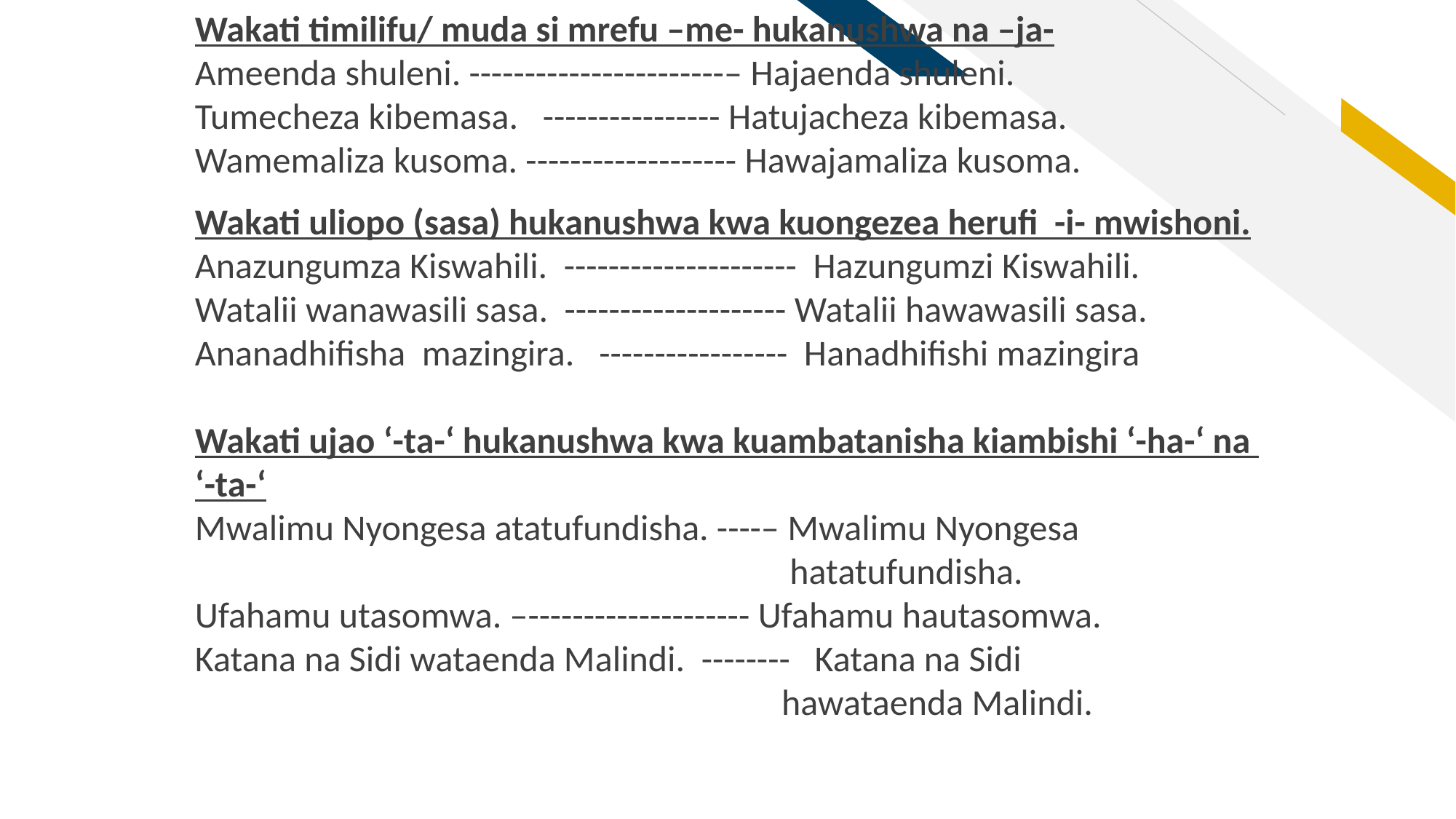

Wakati timilifu/ muda si mrefu –me- hukanushwa na –ja-
Ameenda shuleni. -----------------------– Hajaenda shuleni.
Tumecheza kibemasa.   ---------------- Hatujacheza kibemasa.
Wamemaliza kusoma. ------------------- Hawajamaliza kusoma.

Wakati uliopo (sasa) hukanushwa kwa kuongezea herufi  -i- mwishoni.
Anazungumza Kiswahili.  ---------------------  Hazungumzi Kiswahili.
Watalii wanawasili sasa.  -------------------- Watalii hawawasili sasa.
Ananadhifisha  mazingira.   -----------------  Hanadhifishi mazingira

Wakati ujao ‘-ta-‘ hukanushwa kwa kuambatanisha kiambishi ‘-ha-‘ na  ‘-ta-‘
Mwalimu Nyongesa atatufundisha. ----– Mwalimu Nyongesa 						      hatatufundisha.
Ufahamu utasomwa. –-------------------- Ufahamu hautasomwa.
Katana na Sidi wataenda Malindi.  --------   Katana na Sidi 							     hawataenda Malindi.